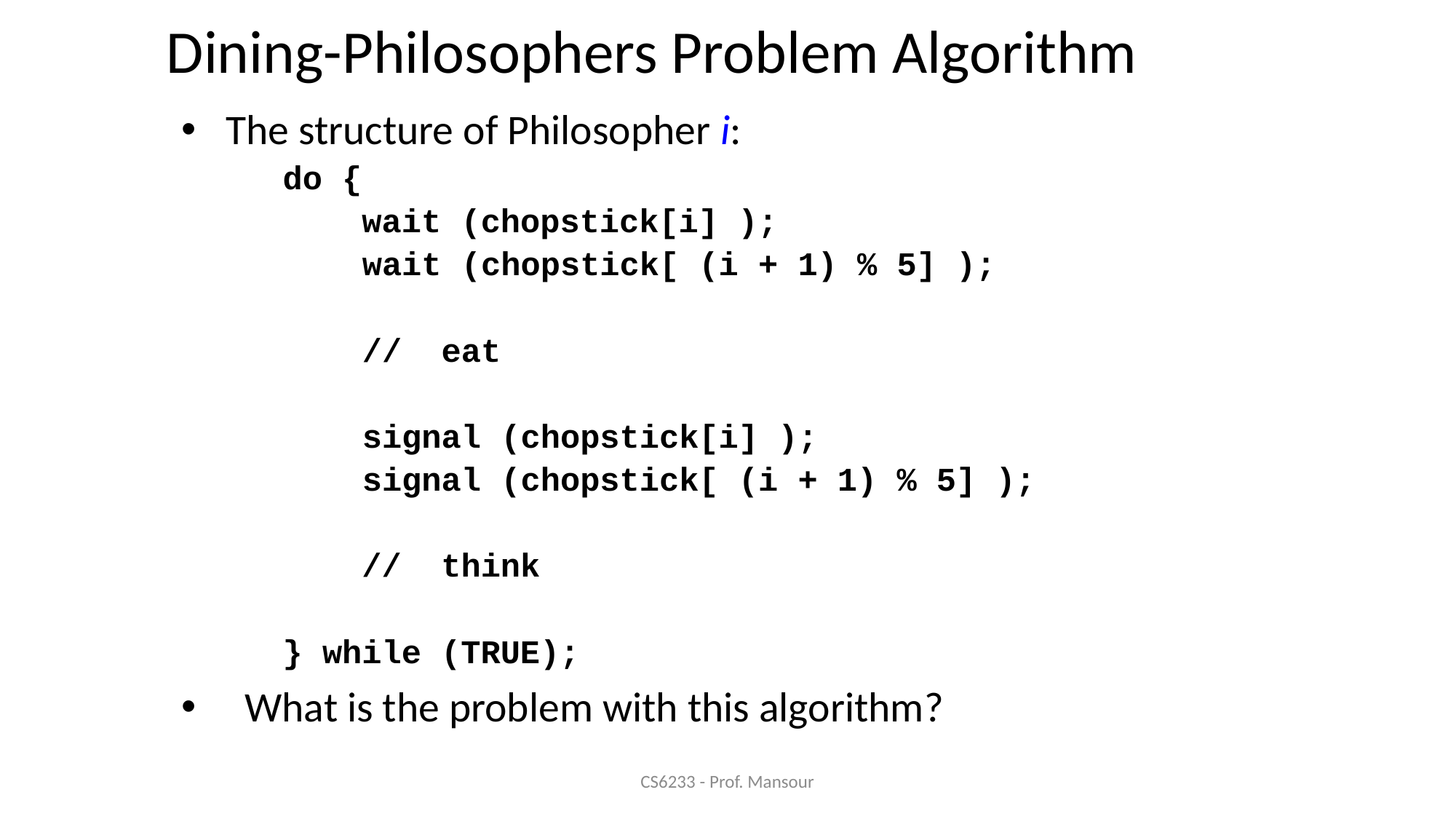

# Dining-Philosophers Problem Algorithm
The structure of Philosopher i:
do {
    wait (chopstick[i] );
	  wait (chopstick[ (i + 1) % 5] );

	  //  eat

	  signal (chopstick[i] );
	  signal (chopstick[ (i + 1) % 5] );

    //  think

} while (TRUE);
  What is the problem with this algorithm?

CS6233 - Prof. Mansour